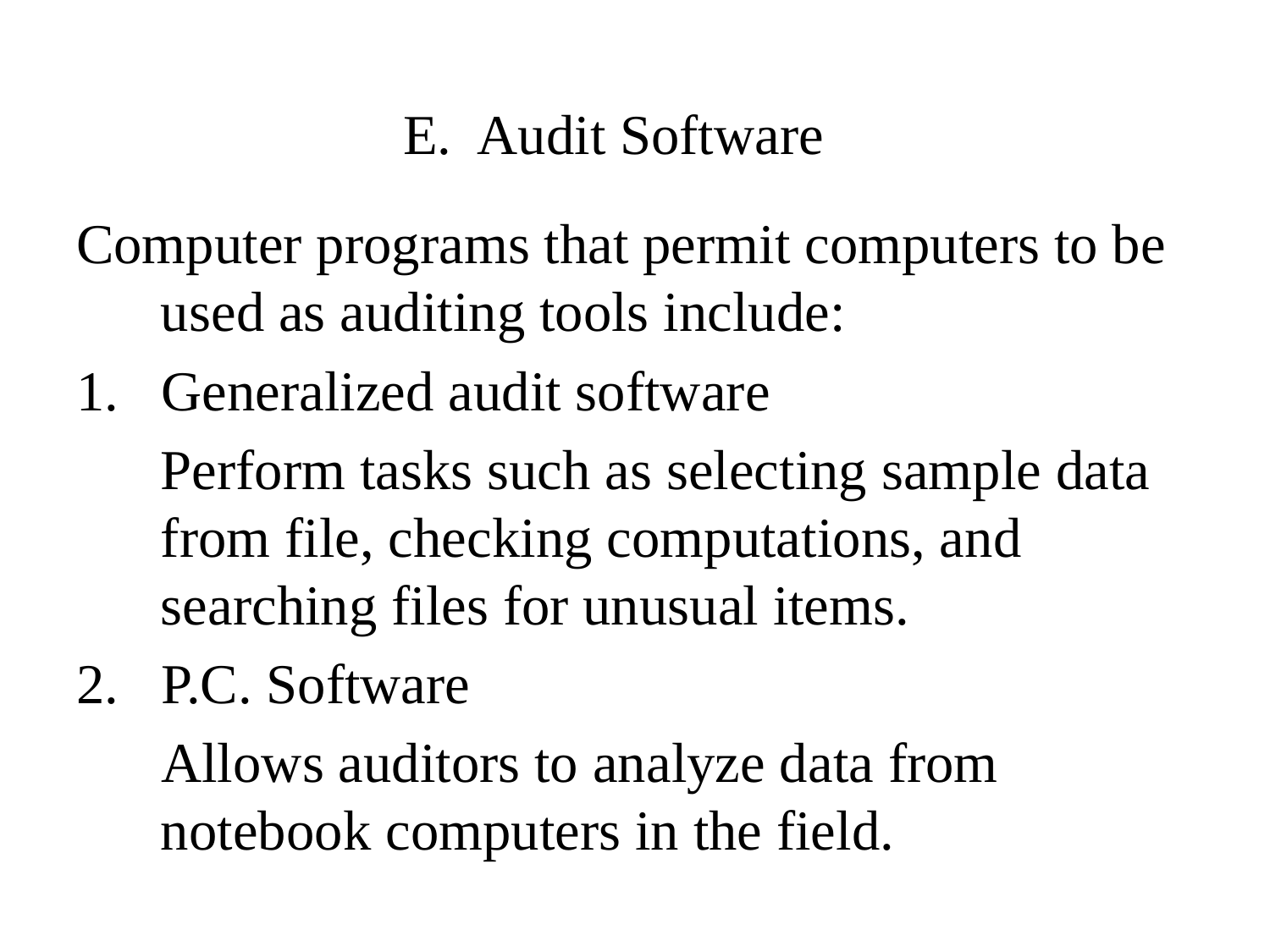

# E.  Audit Software
Computer programs that permit computers to be used as auditing tools include:
1.   Generalized audit software
	Perform tasks such as selecting sample data from file, checking computations, and searching files for unusual items.
2.   P.C. Software
      Allows auditors to analyze data from notebook computers in the field.